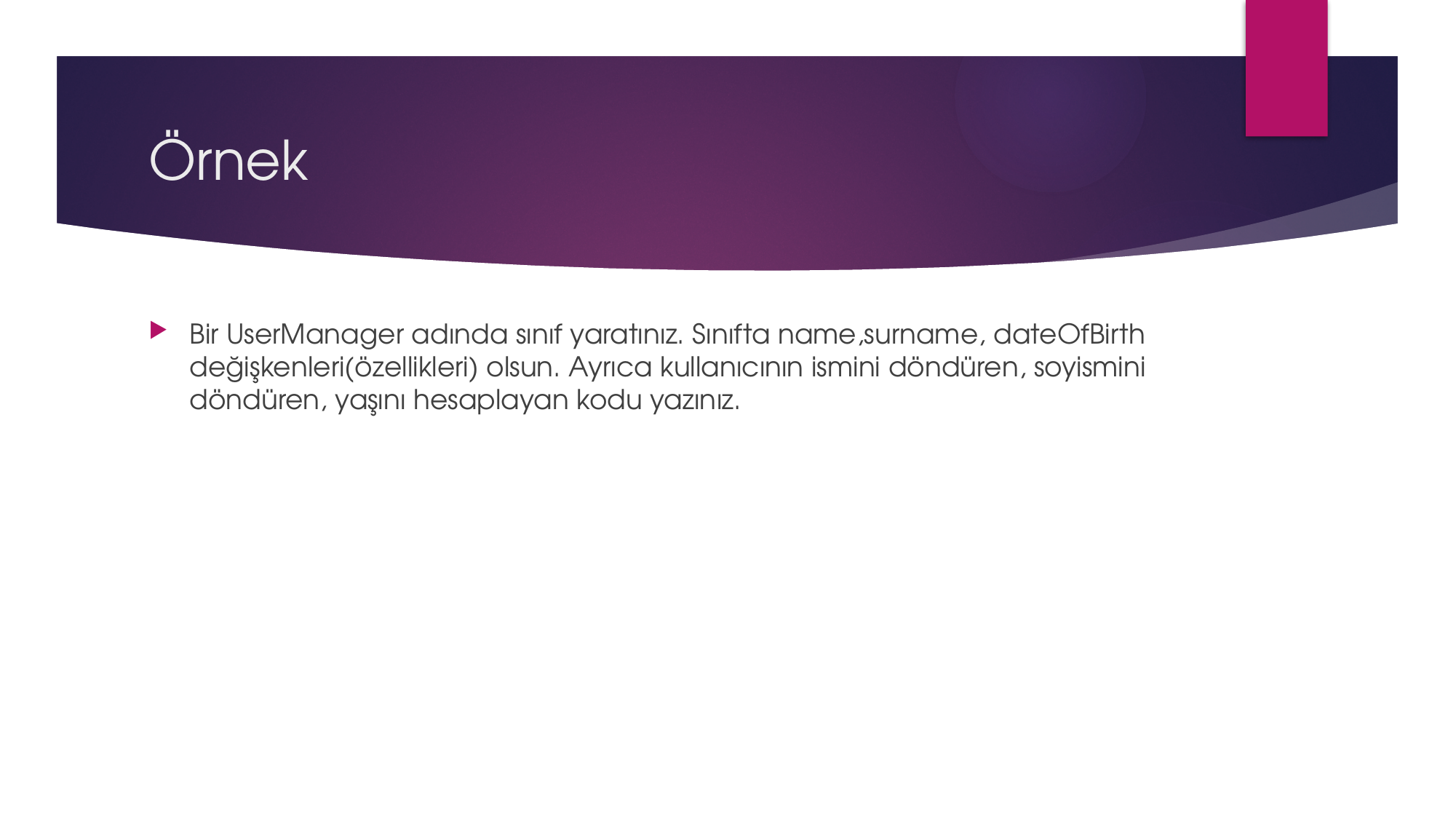

# Örnek
Bir UserManager adında sınıf yaratınız. Sınıfta name,surname, dateOfBirth değişkenleri(özellikleri) olsun. Ayrıca kullanıcının ismini döndüren, soyismini döndüren, yaşını hesaplayan kodu yazınız.